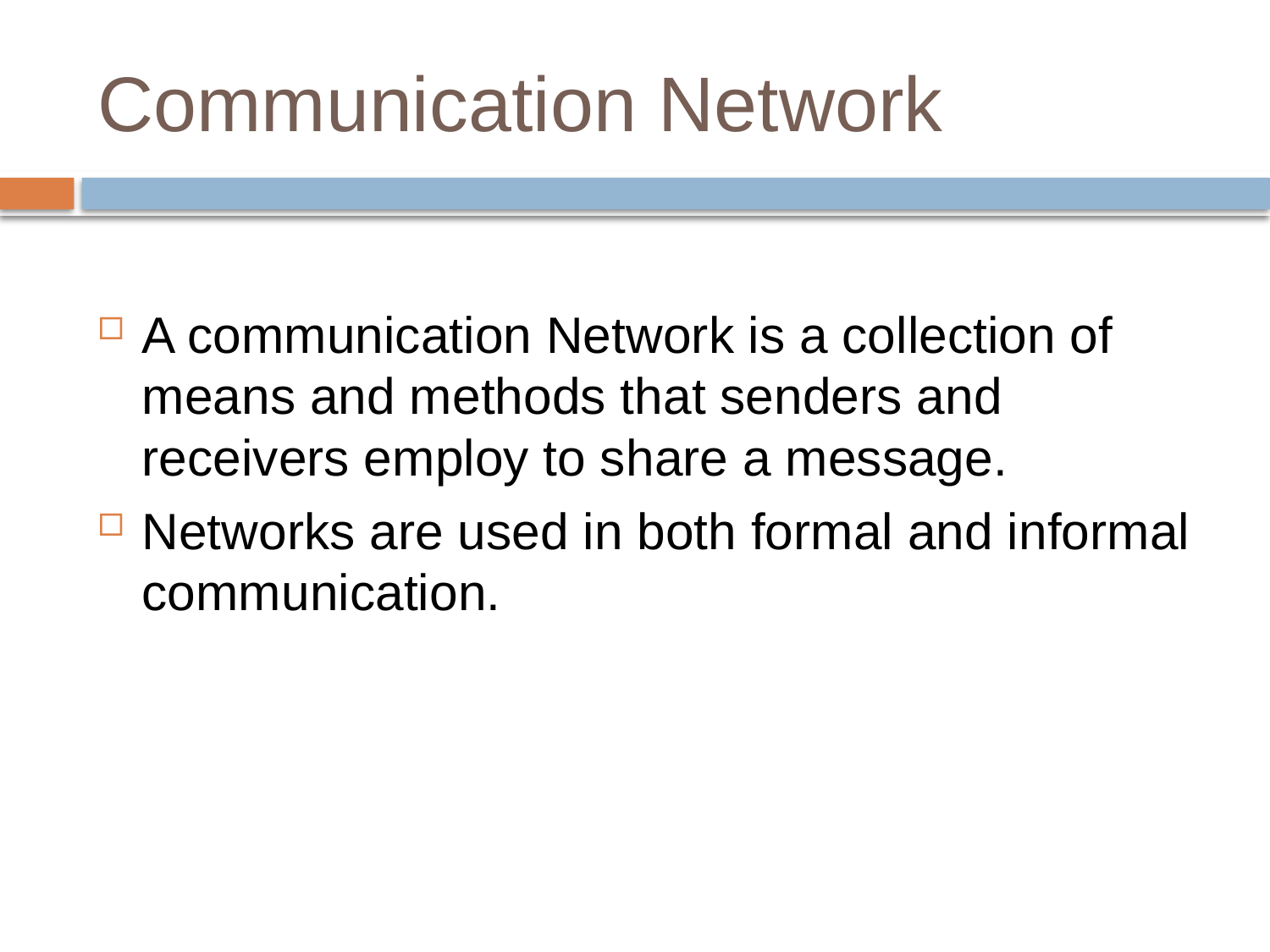

# Communication Network

A communication Network is a collection of means and methods that senders and receivers employ to share a message.
Networks are used in both formal and informal communication.